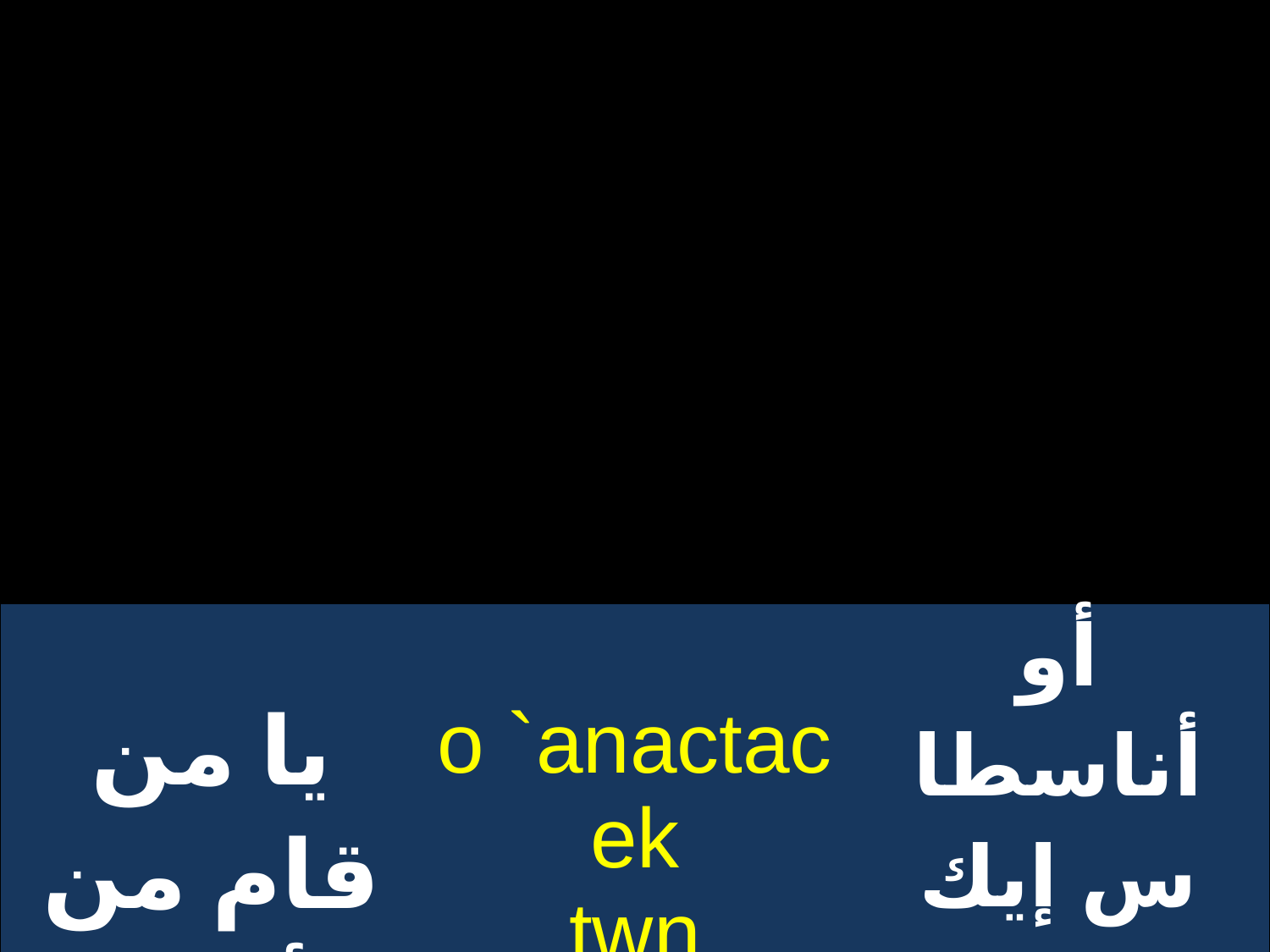

| يا من قام من الأموات | o `anactac ek twn nekrwn | أو أناسطاس إيك طون نيكرون |
| --- | --- | --- |